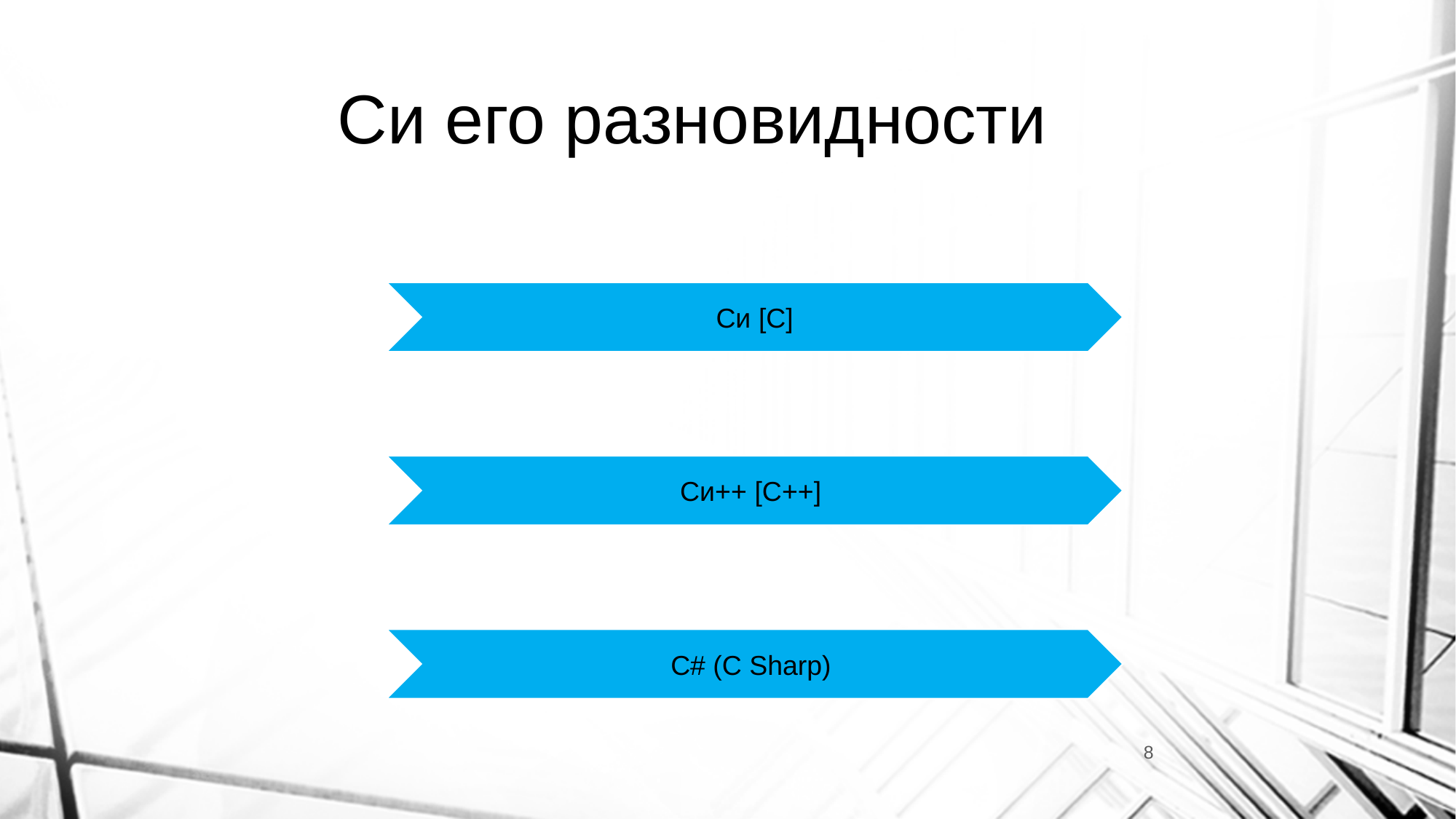

# Си его разновидности
Си [C]
Си++ [C++]
C# (C Sharp)
8